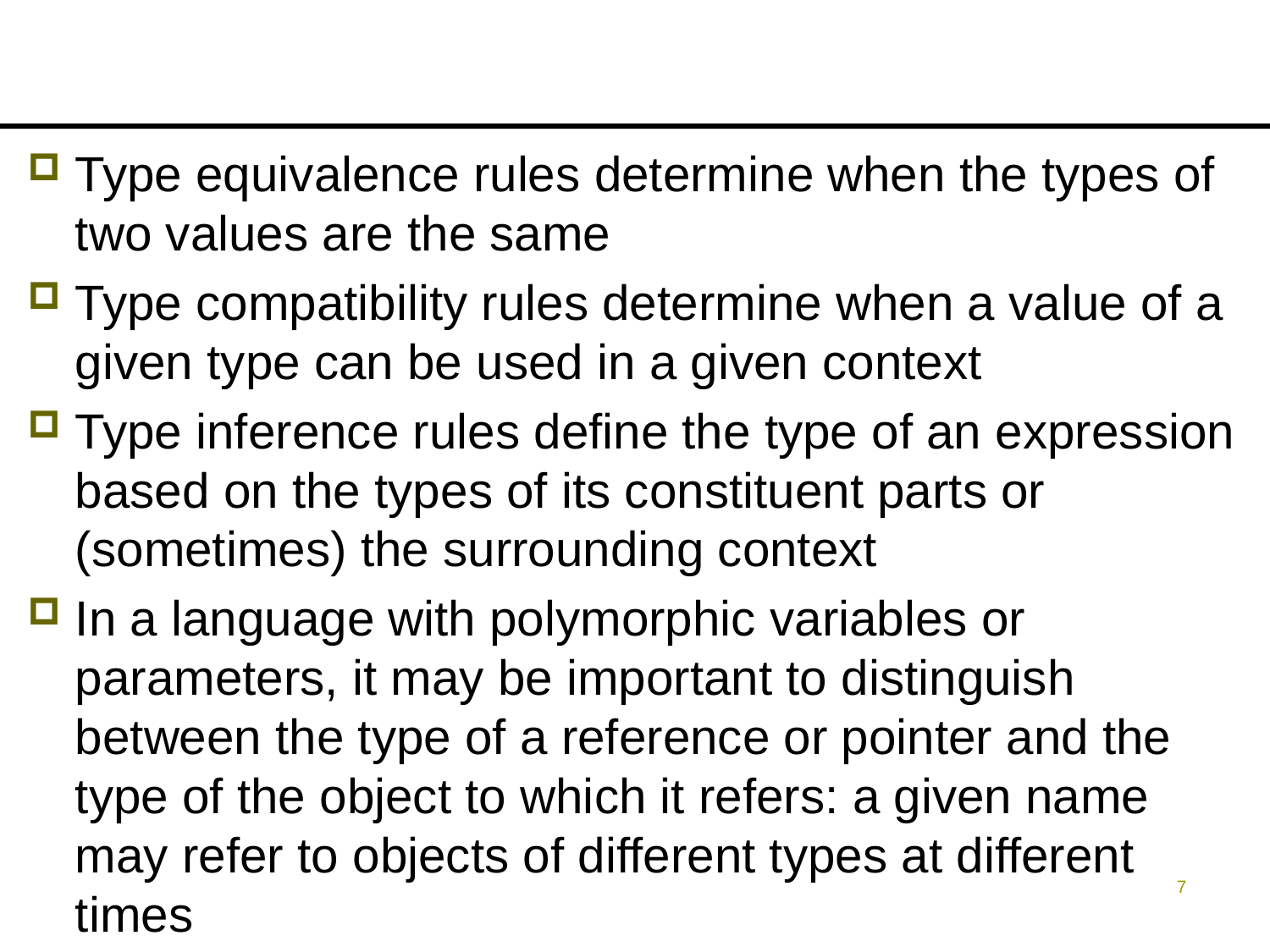

#
Type equivalence rules determine when the types of two values are the same
Type compatibility rules determine when a value of a given type can be used in a given context
Type inference rules define the type of an expression based on the types of its constituent parts or (sometimes) the surrounding context
In a language with polymorphic variables or parameters, it may be important to distinguish between the type of a reference or pointer and the type of the object to which it refers: a given name may refer to objects of different types at different times
7